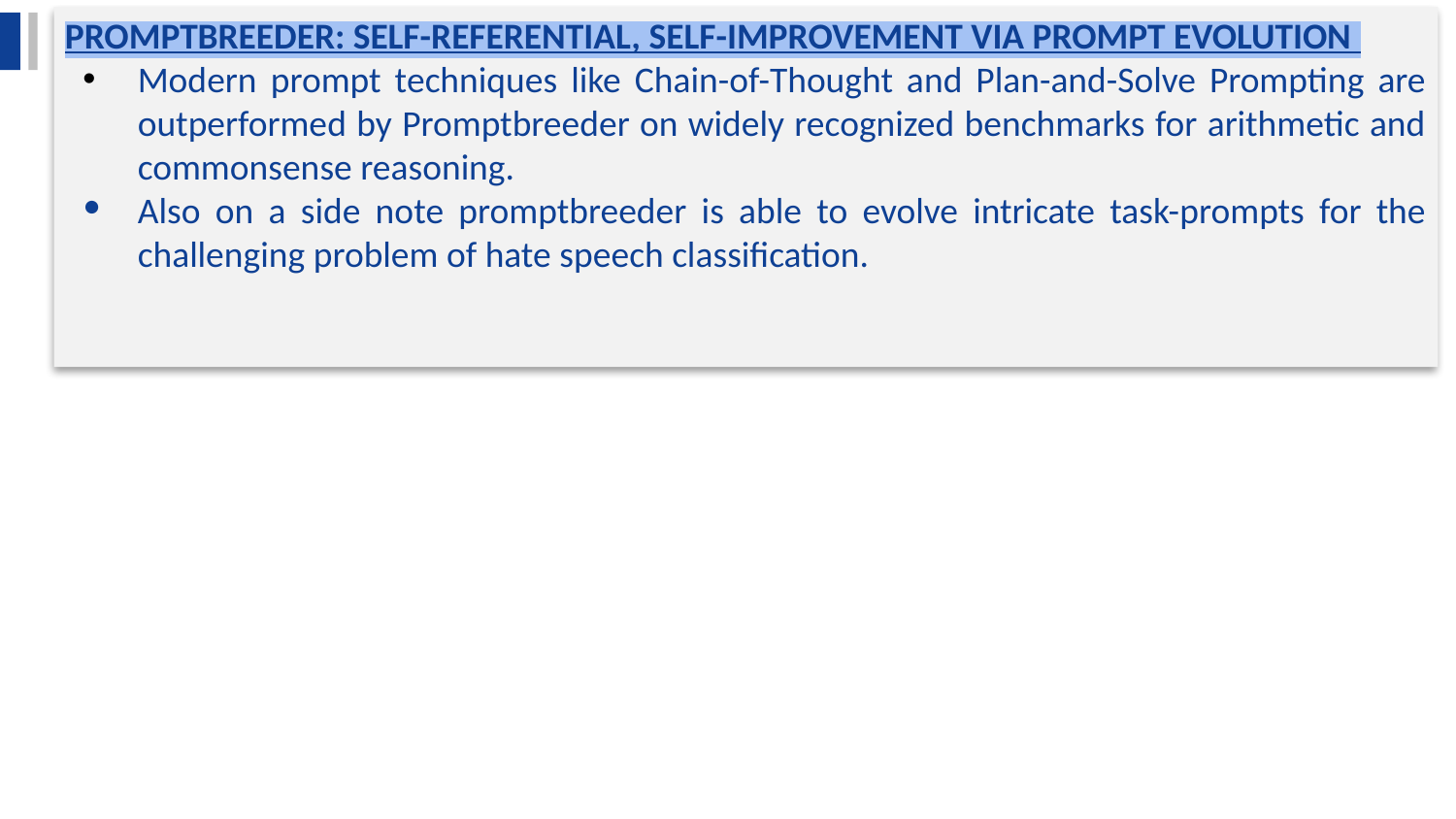

PROMPTBREEDER: SELF-REFERENTIAL, SELF-IMPROVEMENT VIA PROMPT EVOLUTION
Modern prompt techniques like Chain-of-Thought and Plan-and-Solve Prompting are outperformed by Promptbreeder on widely recognized benchmarks for arithmetic and commonsense reasoning.
Also on a side note promptbreeder is able to evolve intricate task-prompts for the challenging problem of hate speech classification.